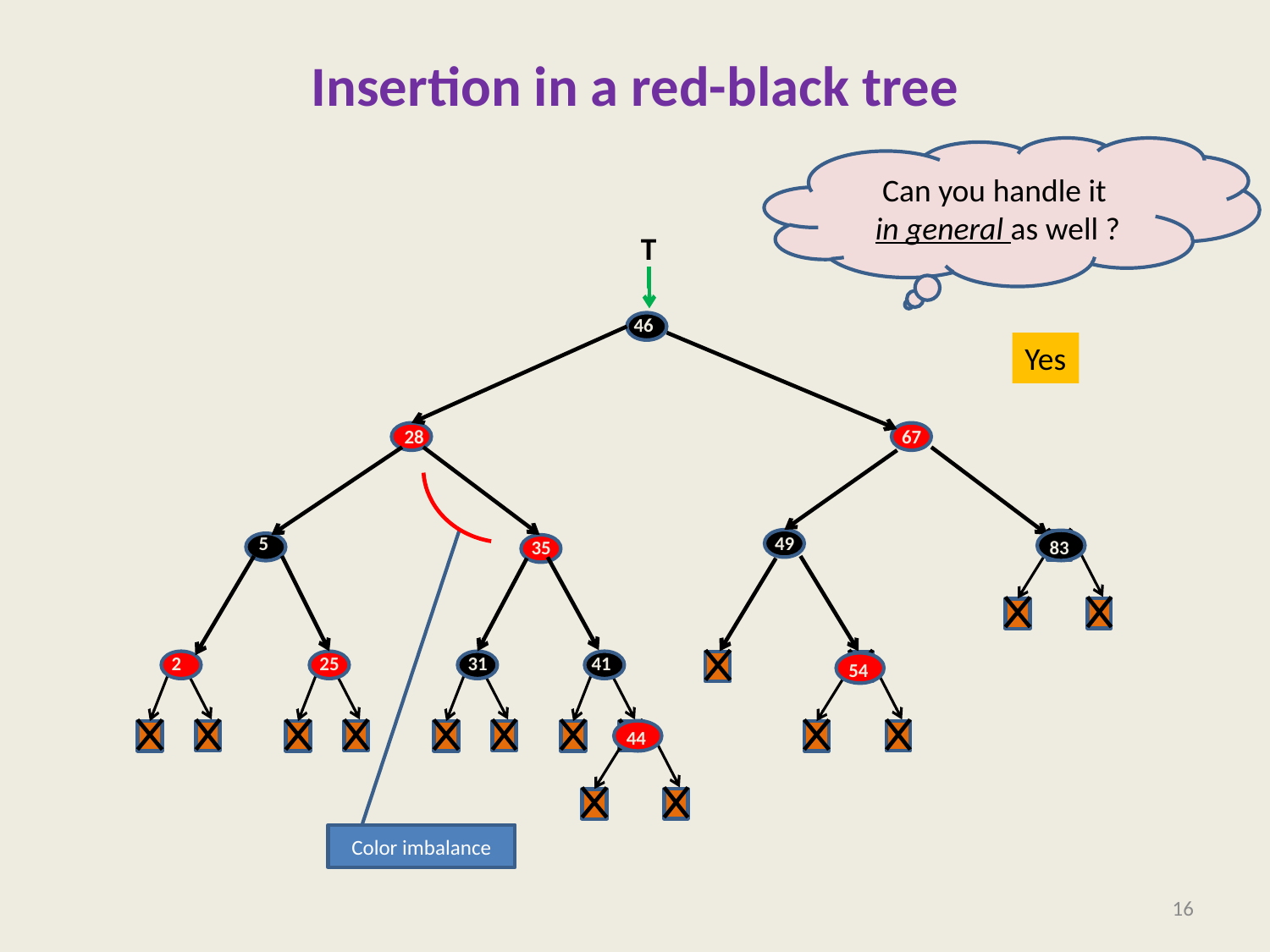

# Insertion in a red-black tree

Can you handle it
 in general as well ?
  T
46

28
67

5
49
35

2
25
31
41

Yes

Color imbalance
83

54

44

16